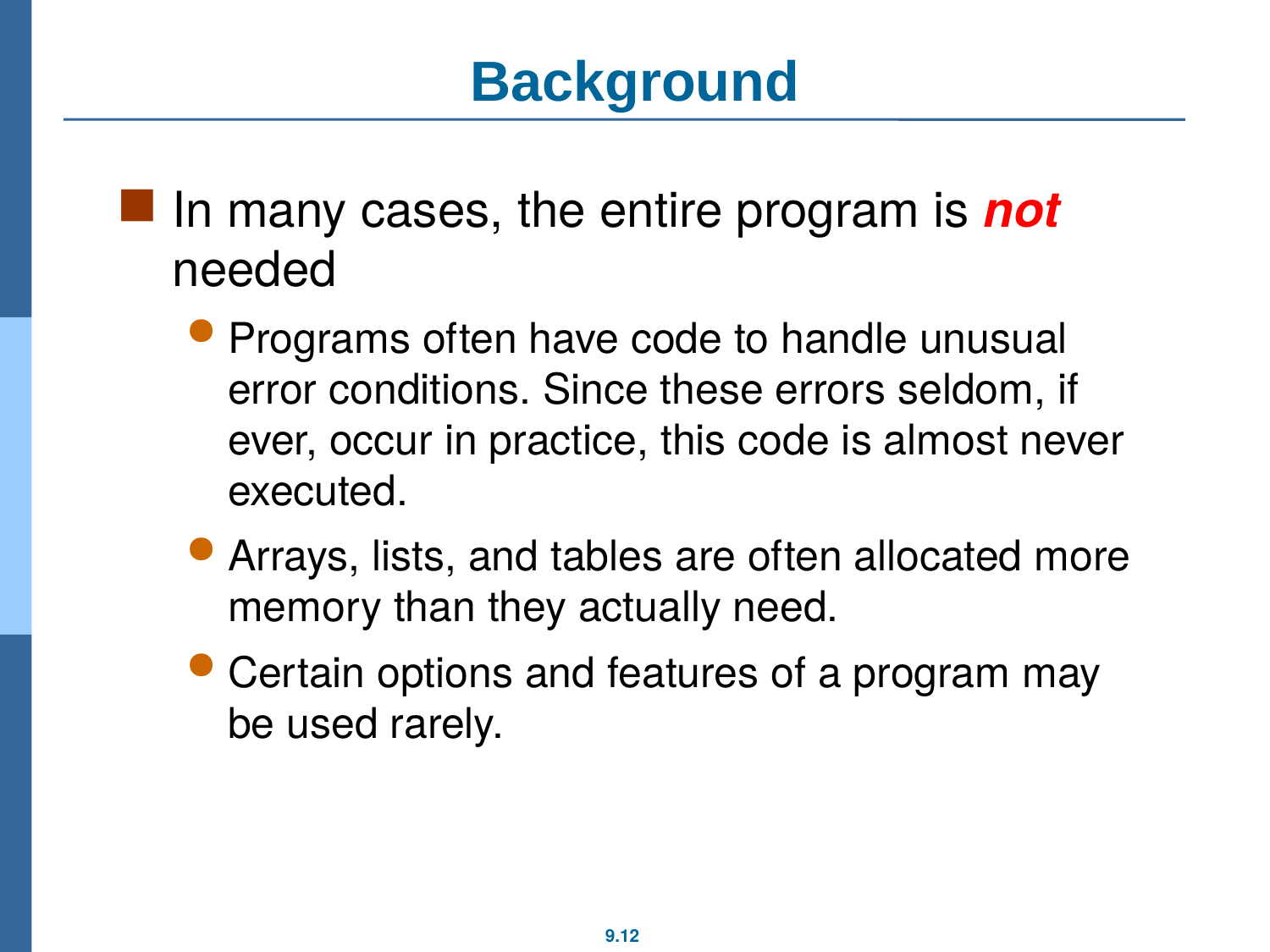

# Background
In many cases, the entire program is not needed
Programs often have code to handle unusual error conditions. Since these errors seldom, if ever, occur in practice, this code is almost never executed.
Arrays, lists, and tables are often allocated more memory than they actually need.
Certain options and features of a program may be used rarely.